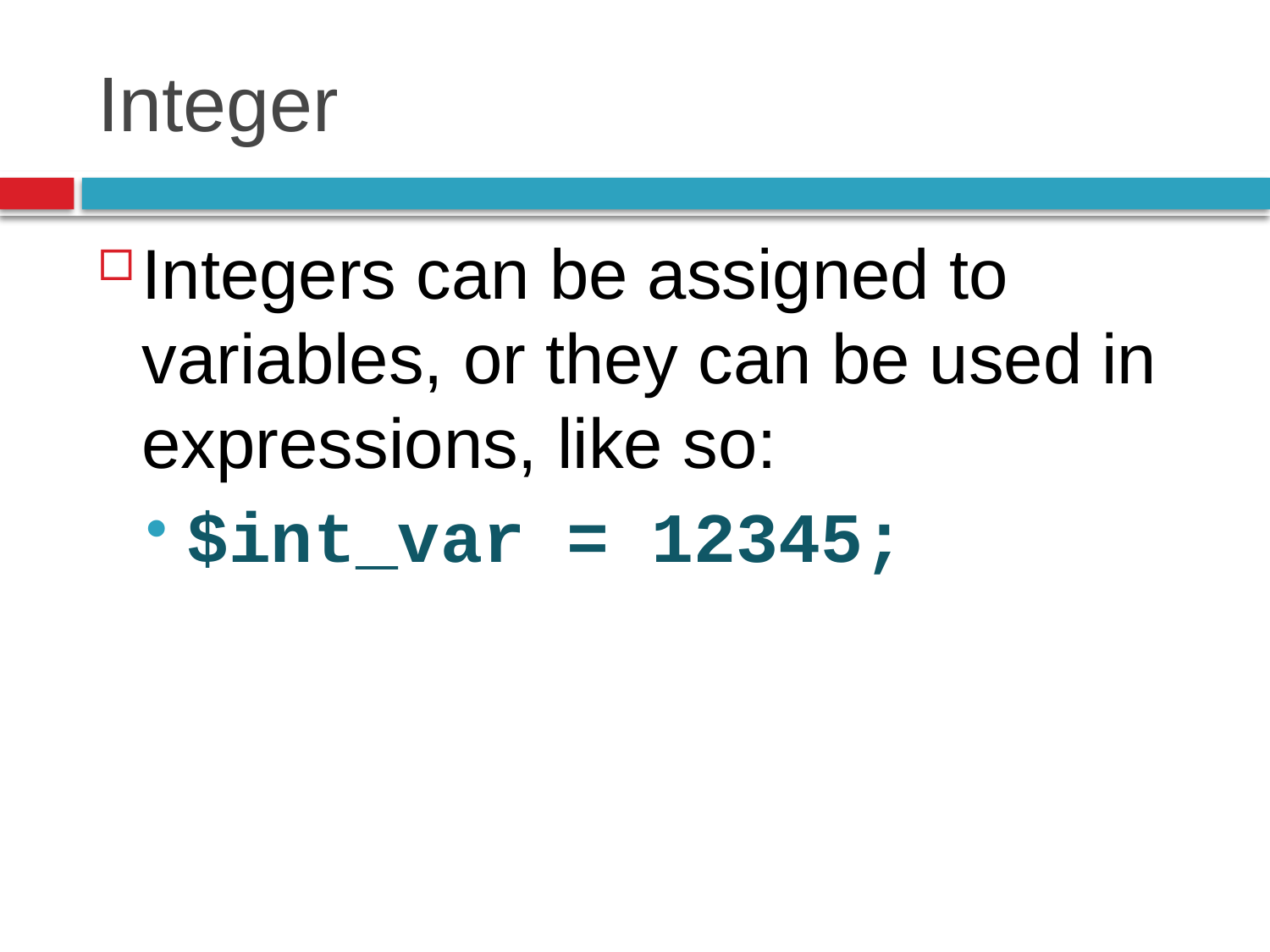

# Integer
Integers can be assigned to variables, or they can be used in expressions, like so:
$int_var = 12345;